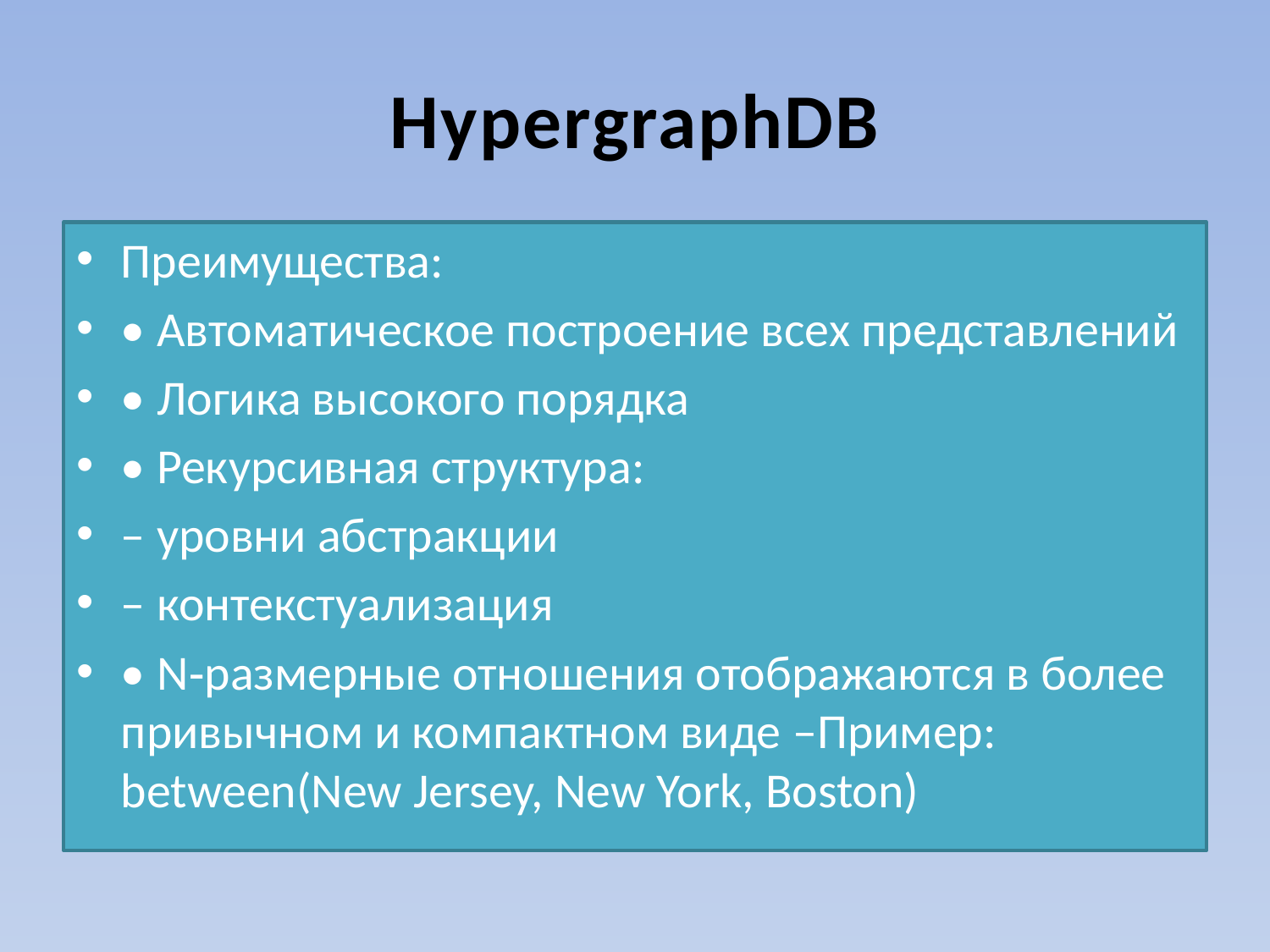

# HypergraphDB
Преимущества:
• Автоматическое построение всех представлений
• Логика высокого порядка
• Рекурсивная структура:
– уровни абстракции
– контекстуализация
• N‐размерные отношения отображаются в более привычном и компактном виде –Пример: between(New Jersey, New York, Boston)